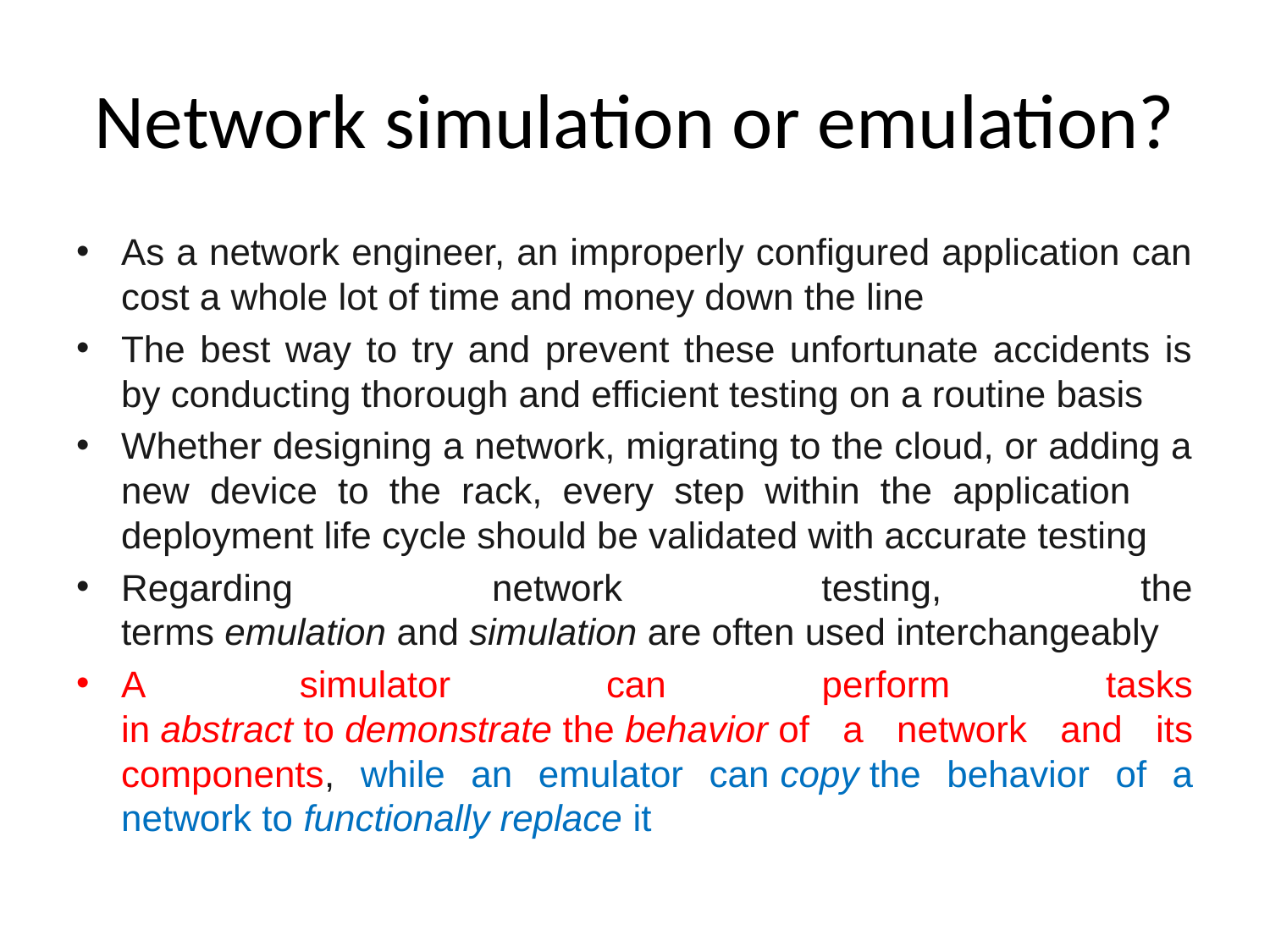

# Network simulation or emulation?
As a network engineer, an improperly configured application can cost a whole lot of time and money down the line
The best way to try and prevent these unfortunate accidents is by conducting thorough and efficient testing on a routine basis
Whether designing a network, migrating to the cloud, or adding a new device to the rack, every step within the application    deployment life cycle should be validated with accurate testing
Regarding network testing, the terms emulation and simulation are often used interchangeably
A simulator can perform tasks in abstract to demonstrate the behavior of a network and its components, while an emulator can copy the behavior of a network to functionally replace it